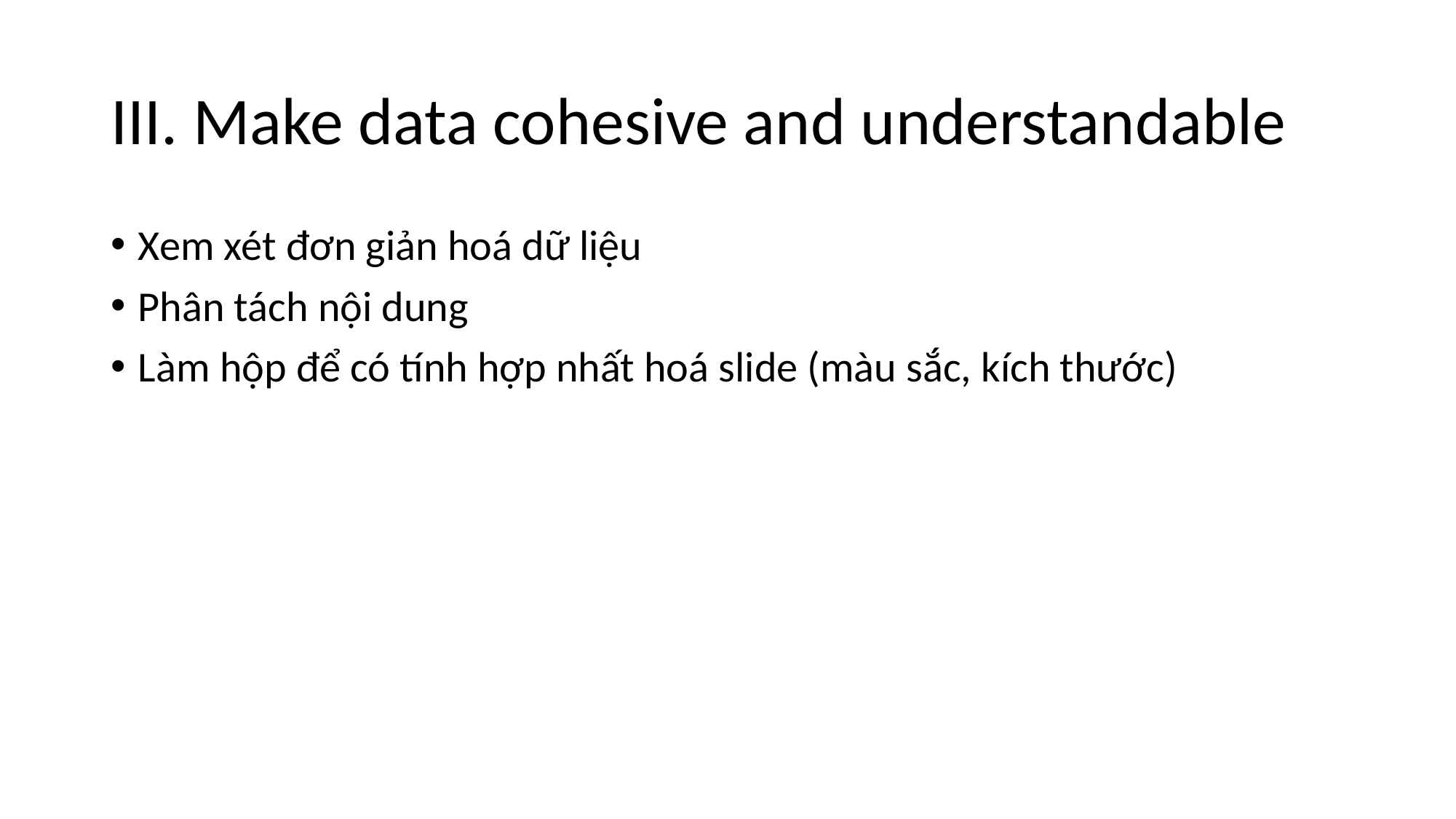

# III. Make data cohesive and understandable
Xem xét đơn giản hoá dữ liệu
Phân tách nội dung
Làm hộp để có tính hợp nhất hoá slide (màu sắc, kích thước)